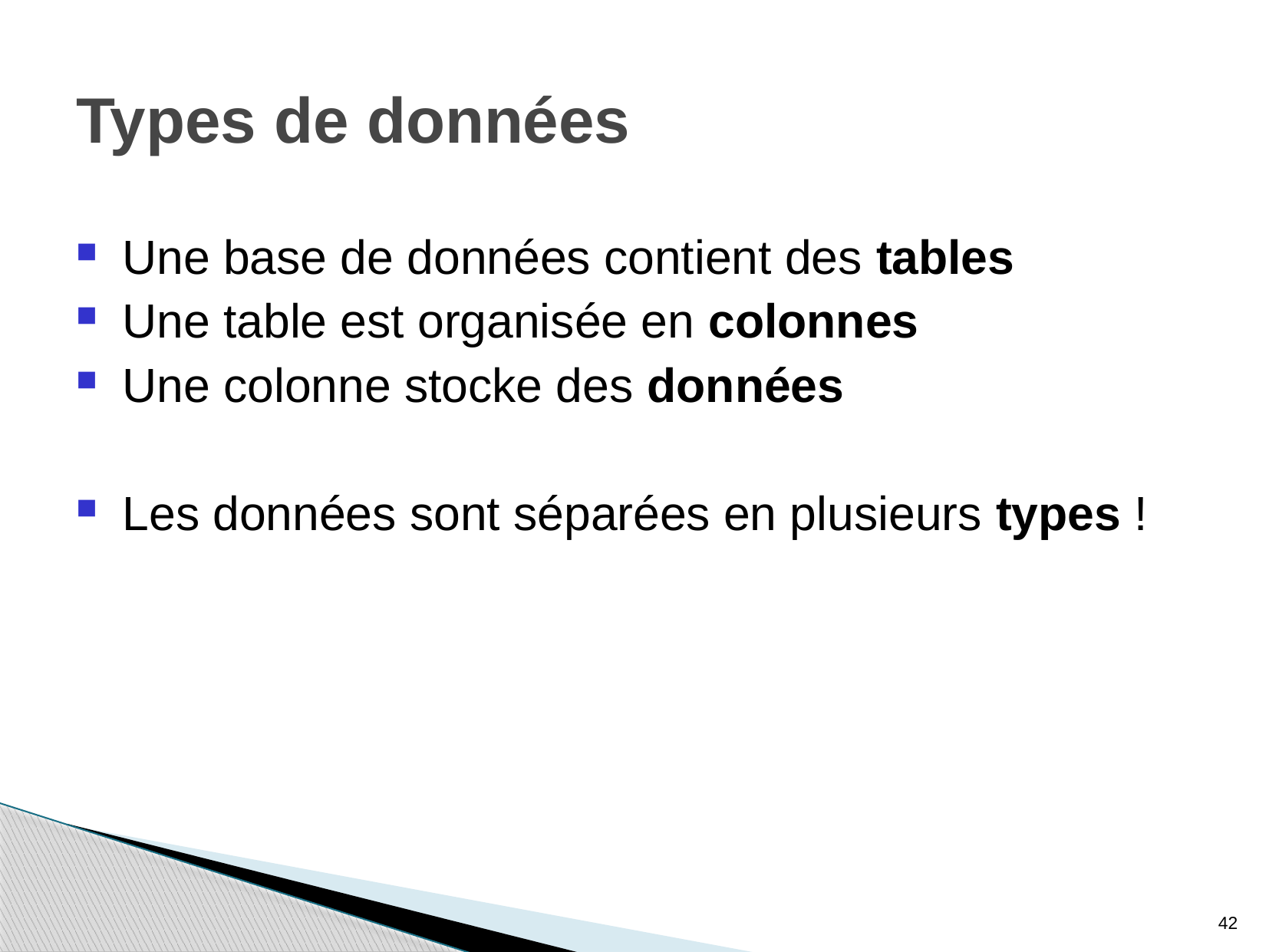

# Types de données
Une base de données contient des tables
Une table est organisée en colonnes
Une colonne stocke des données

Les données sont séparées en plusieurs types !
42